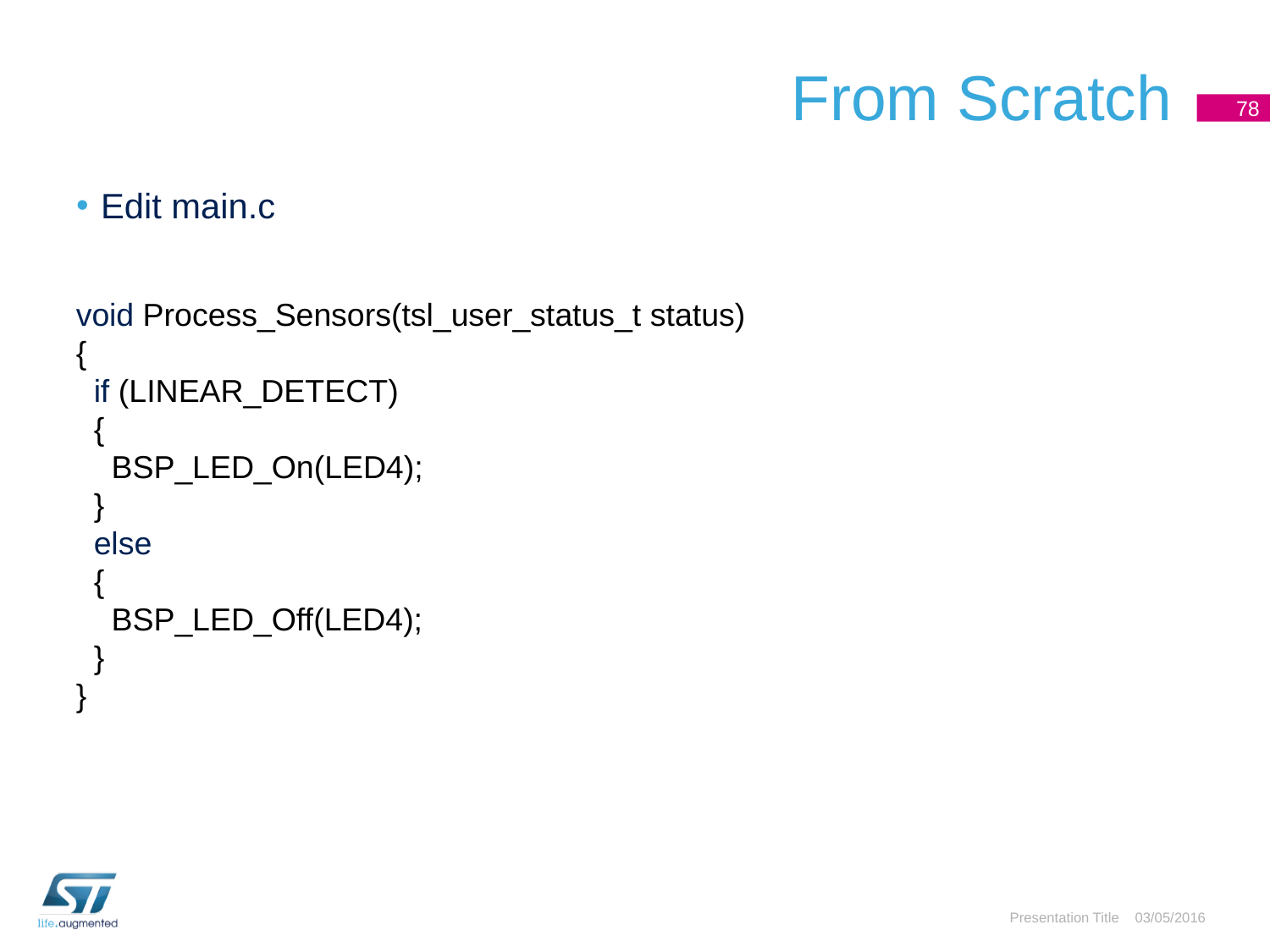

# From Scratch
78
Edit main.c
void Process_Sensors(tsl_user_status_t status)
{
  if (LINEAR_DETECT)
  {
    BSP_LED_On(LED4);
  }
  else
  {
    BSP_LED_Off(LED4);
  }
}
Presentation Title
03/05/2016